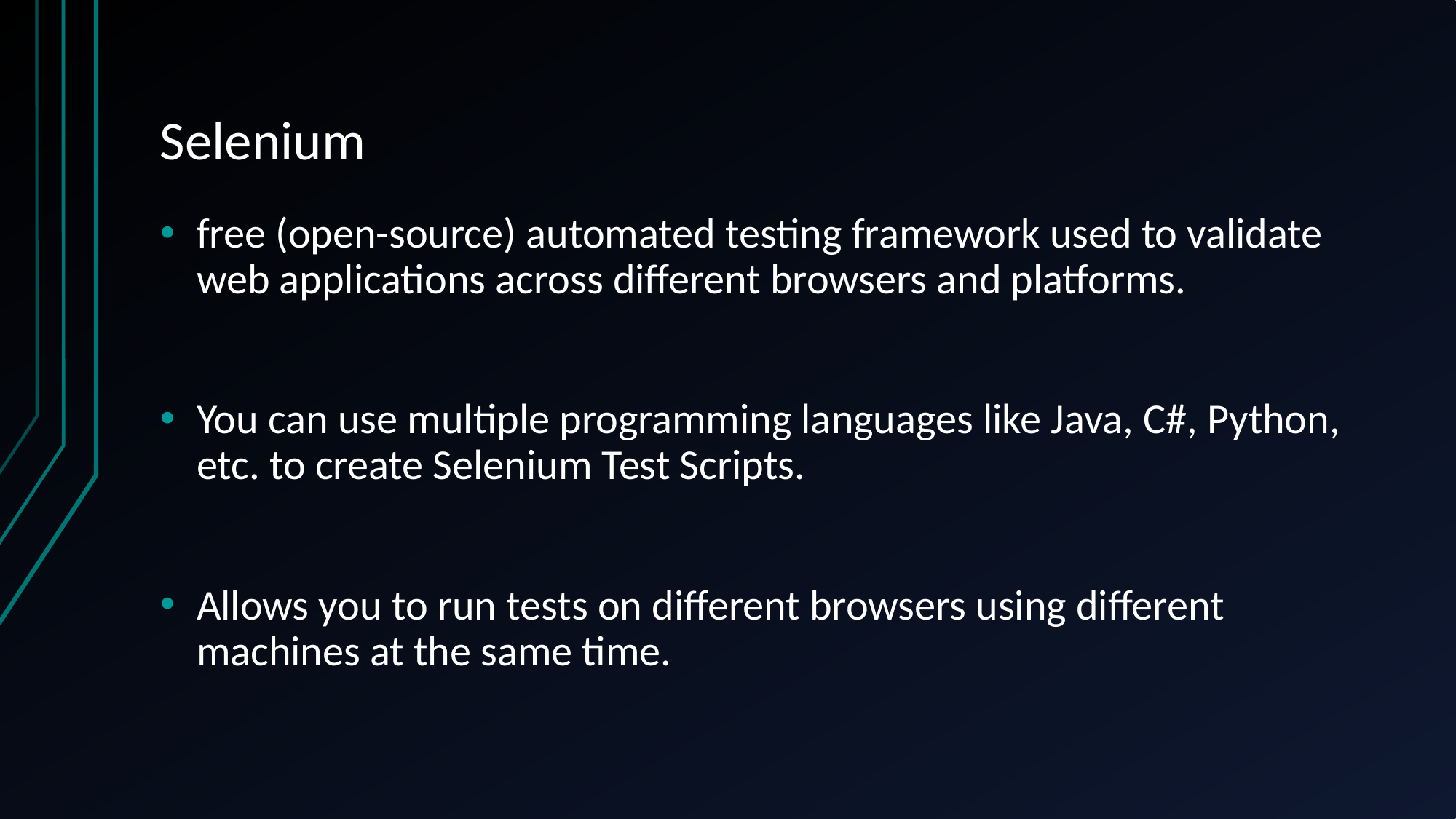

# Selenium
free (open-source) automated testing framework used to validate web applications across different browsers and platforms.

You can use multiple programming languages like Java, C#, Python, etc. to create Selenium Test Scripts.

Allows you to run tests on different browsers using different machines at the same time.